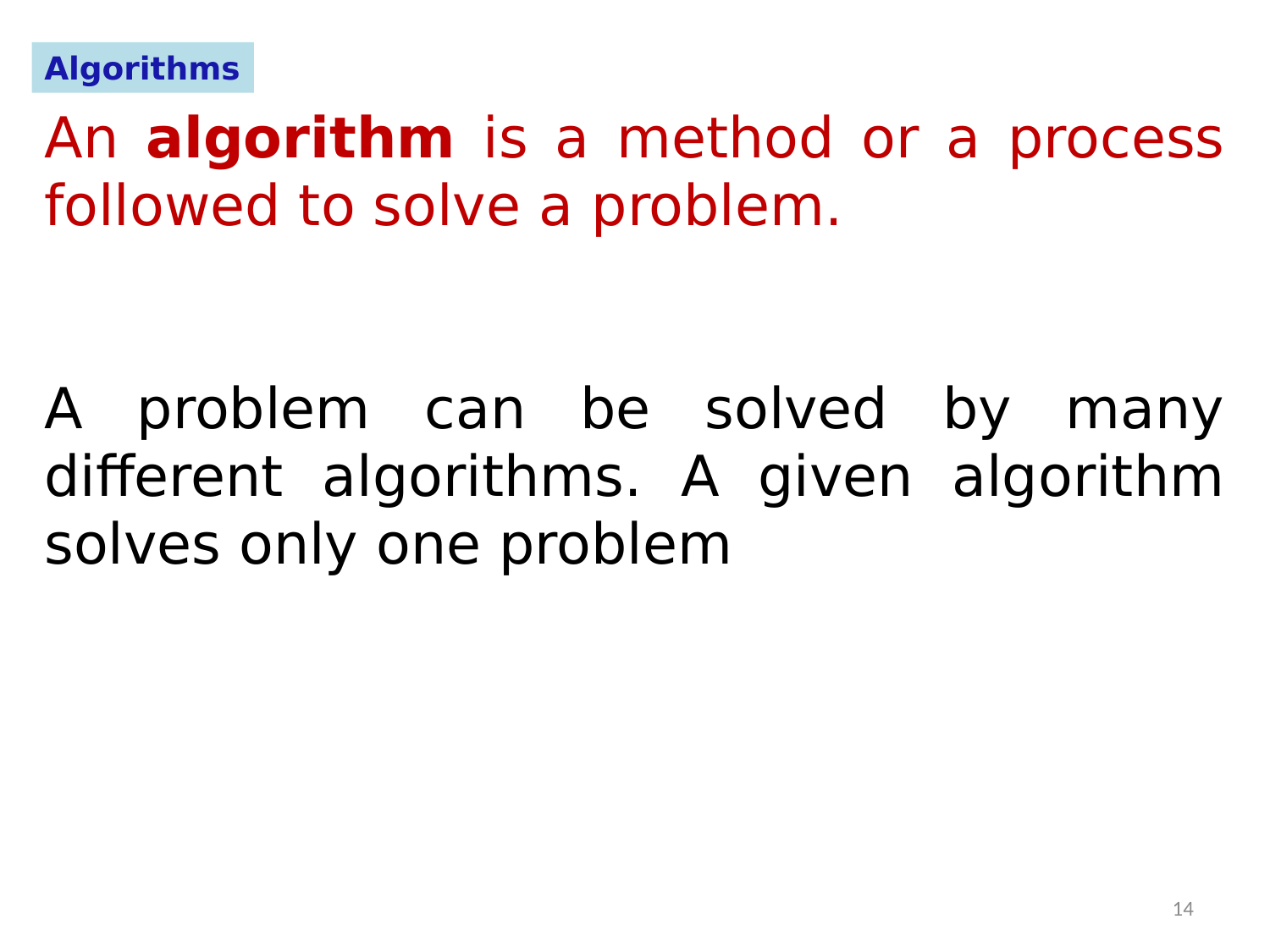

Algorithms
An algorithm is a method or a process followed to solve a problem.

A problem can be solved by many different algorithms. A given algorithm solves only one problem
14